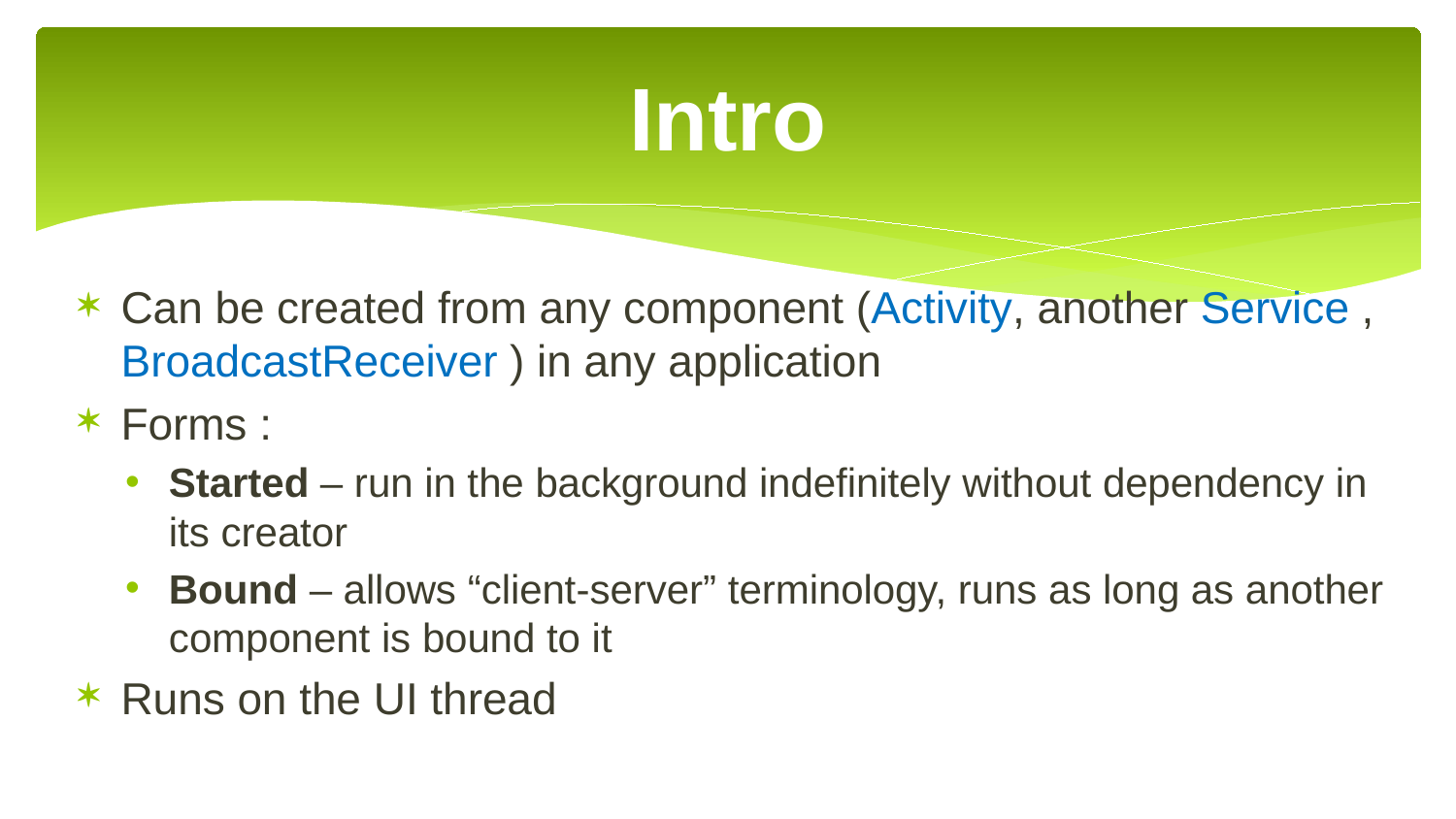

# Intro
Can be created from any component (Activity, another Service , BroadcastReceiver ) in any application
Forms :
Started – run in the background indefinitely without dependency in its creator
Bound – allows “client-server” terminology, runs as long as another component is bound to it
Runs on the UI thread